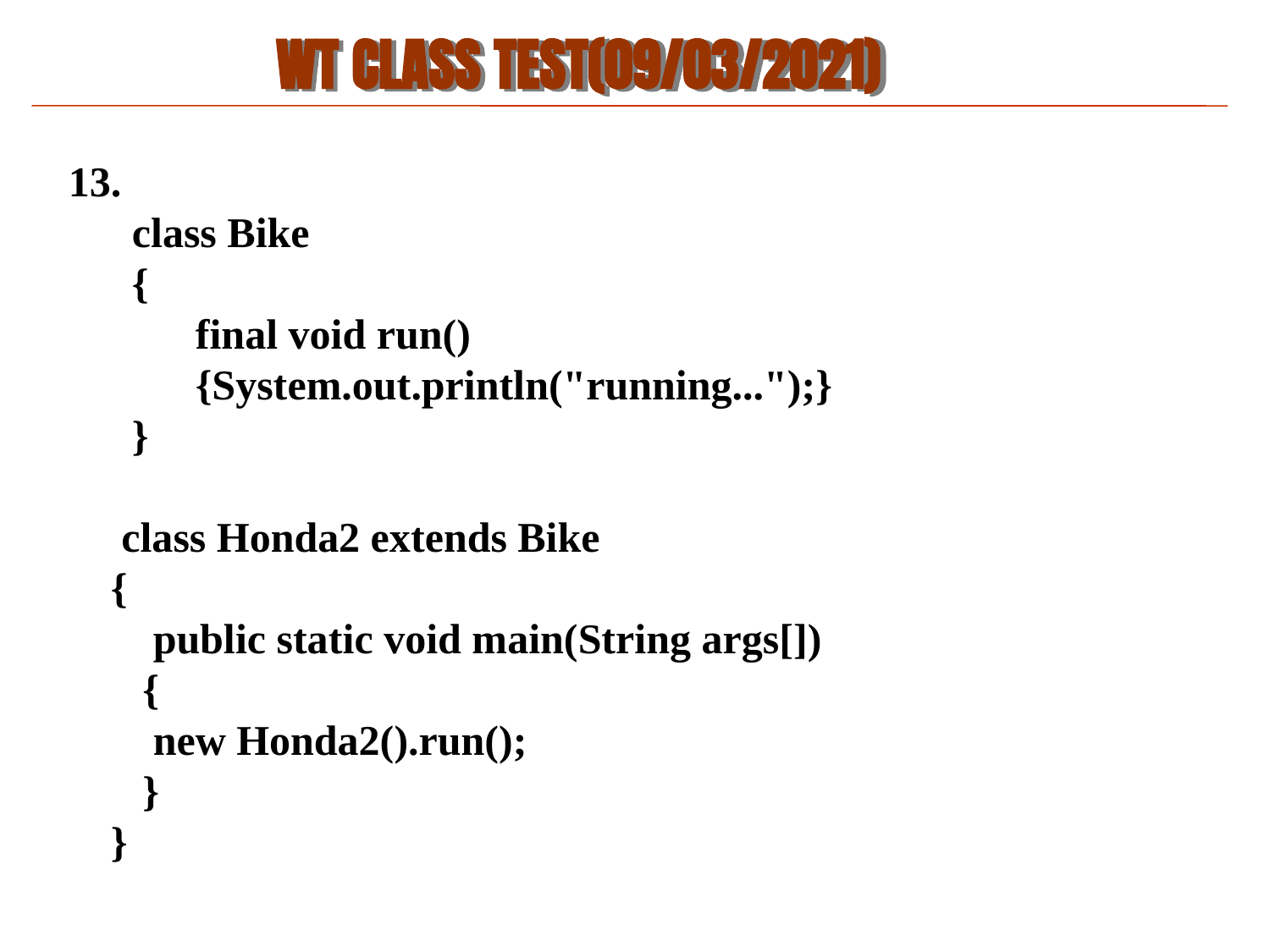

WT CLASS TEST(09/03/2021)

13.
      class Bike
      {
            final void run()
            {System.out.println("running...");}
      }

     class Honda2 extends Bike
    {
        public static void main(String args[])
       {
        new Honda2().run();
       }
    }